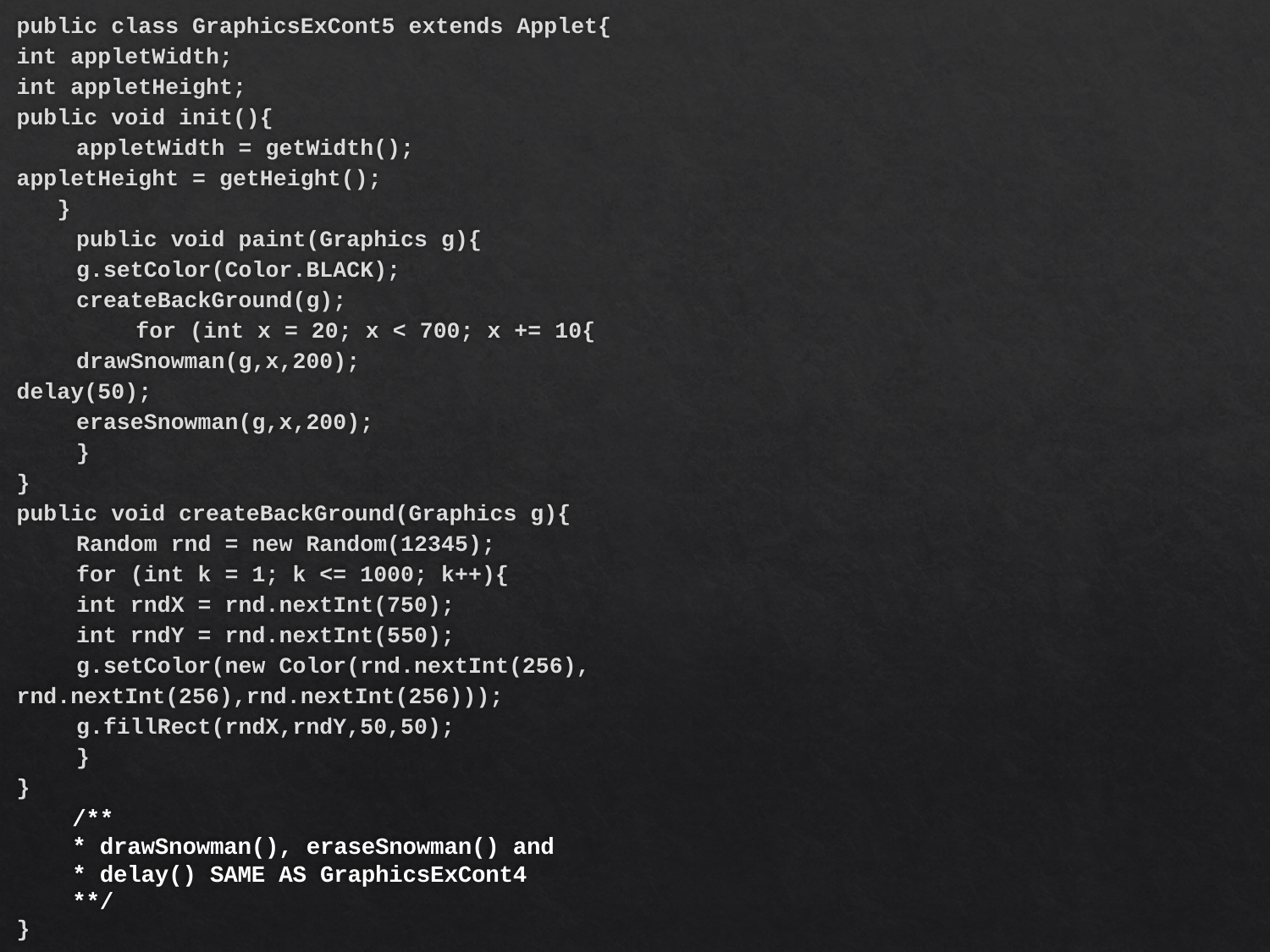

public class GraphicsExCont5 extends Applet{
	int appletWidth;
	int appletHeight;
	public void init(){
    		appletWidth = getWidth();
			appletHeight = getHeight();
   }
 	public void paint(Graphics g){
	    	g.setColor(Color.BLACK);
	    	createBackGround(g);
       	for (int x = 20; x < 700; x += 10{
    			drawSnowman(g,x,200);
				delay(50);
    			eraseSnowman(g,x,200);
    		}
	}
	public void createBackGround(Graphics g){
	 	Random rnd = new Random(12345);
	 	for (int k = 1; k <= 1000; k++){
	 		int rndX = rnd.nextInt(750);
	 		int rndY = rnd.nextInt(550);
	 		g.setColor(new Color(rnd.nextInt(256),
			rnd.nextInt(256),rnd.nextInt(256)));
	 		g.fillRect(rndX,rndY,50,50);
	 	}
	}
	/**
	* drawSnowman(), eraseSnowman() and
	* delay() SAME AS GraphicsExCont4
	**/
}